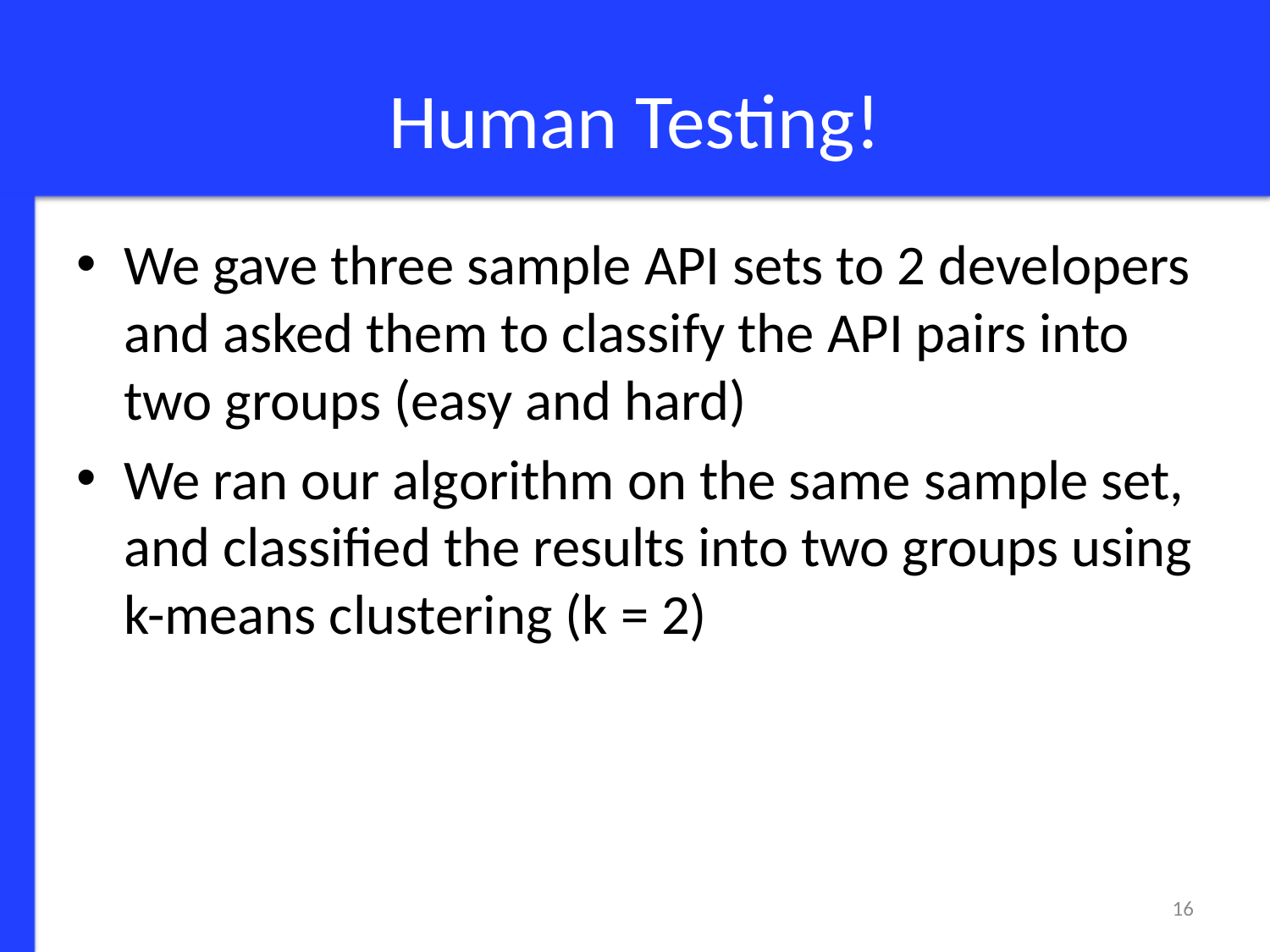

# Human Testing!
We gave three sample API sets to 2 developers and asked them to classify the API pairs into two groups (easy and hard)
We ran our algorithm on the same sample set, and classified the results into two groups using k-means clustering (k = 2)

16